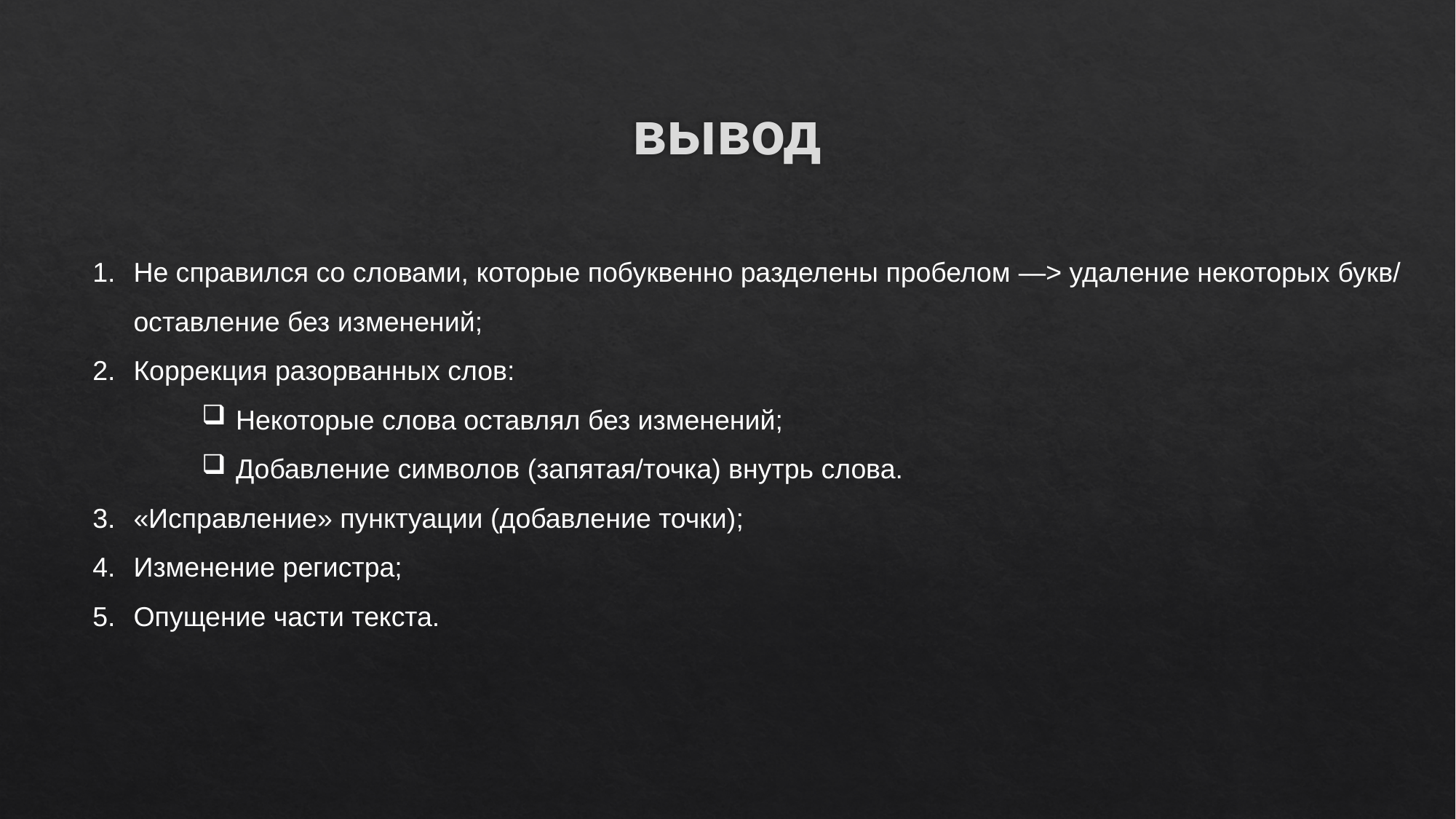

# вывод
Не справился со словами, которые побуквенно разделены пробелом —> удаление некоторых букв/ оставление без изменений;
Коррекция разорванных слов:
Некоторые слова оставлял без изменений;
Добавление символов (запятая/точка) внутрь слова.
«Исправление» пунктуации (добавление точки);
Изменение регистра;
Опущение части текста.